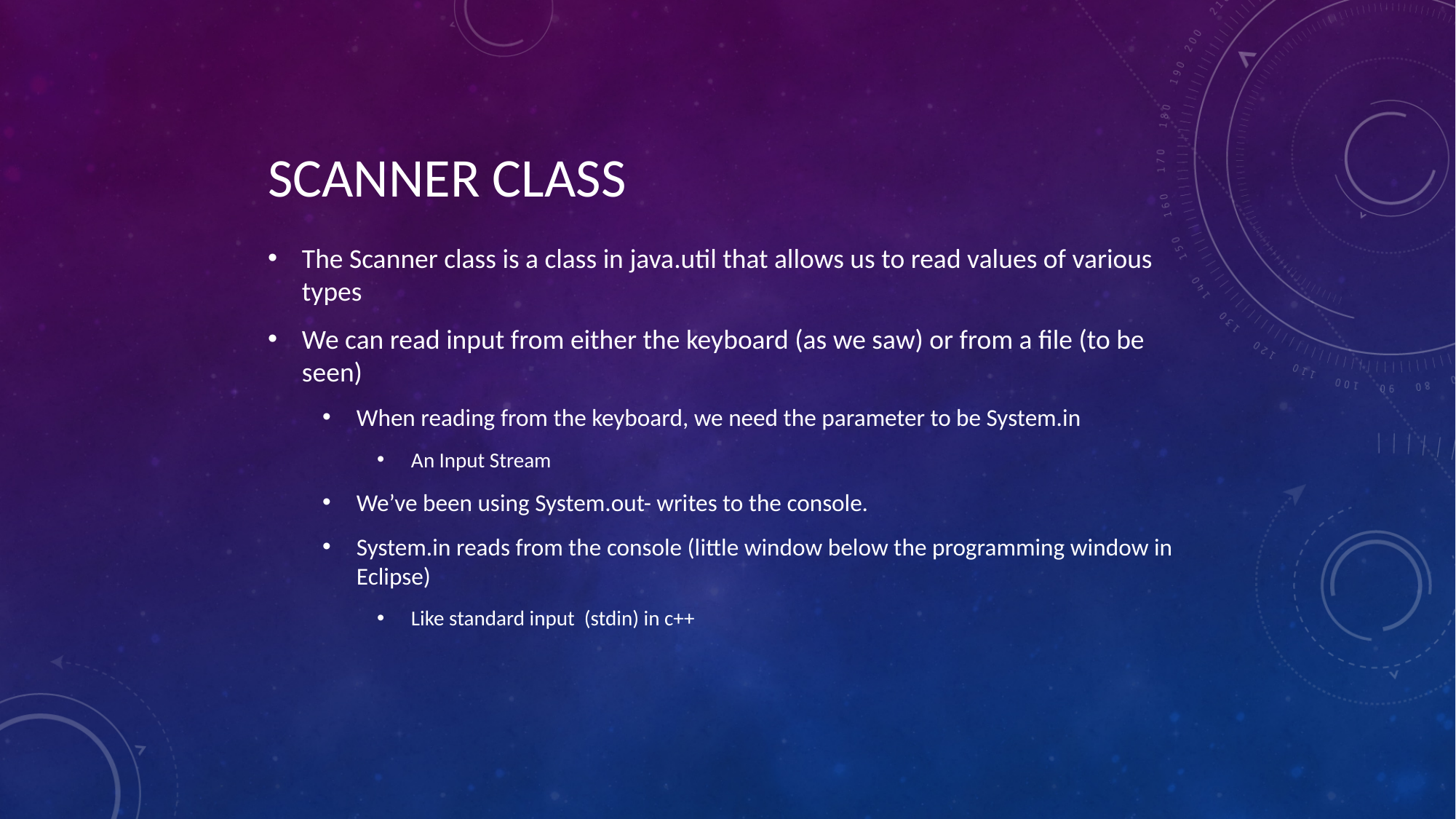

# Scanner class
The Scanner class is a class in java.util that allows us to read values of various types
We can read input from either the keyboard (as we saw) or from a file (to be seen)
When reading from the keyboard, we need the parameter to be System.in
An Input Stream
We’ve been using System.out- writes to the console.
System.in reads from the console (little window below the programming window in Eclipse)
Like standard input  (stdin) in c++